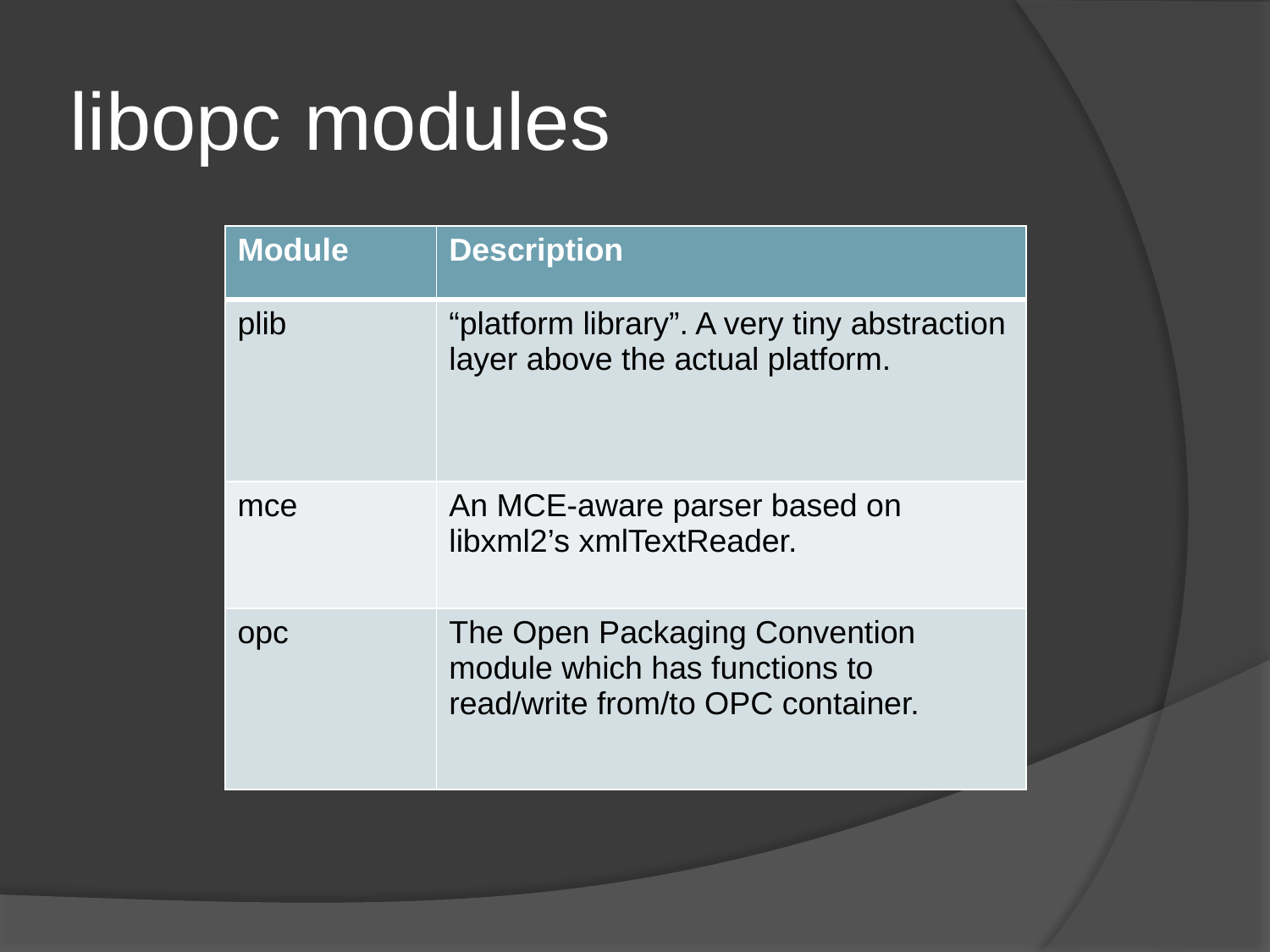

# libopc modules
| Module | Description |
| --- | --- |
| plib | “platform library”. A very tiny abstraction layer above the actual platform. |
| mce | An MCE-aware parser based on libxml2’s xmlTextReader. |
| opc | The Open Packaging Convention module which has functions to read/write from/to OPC container. |